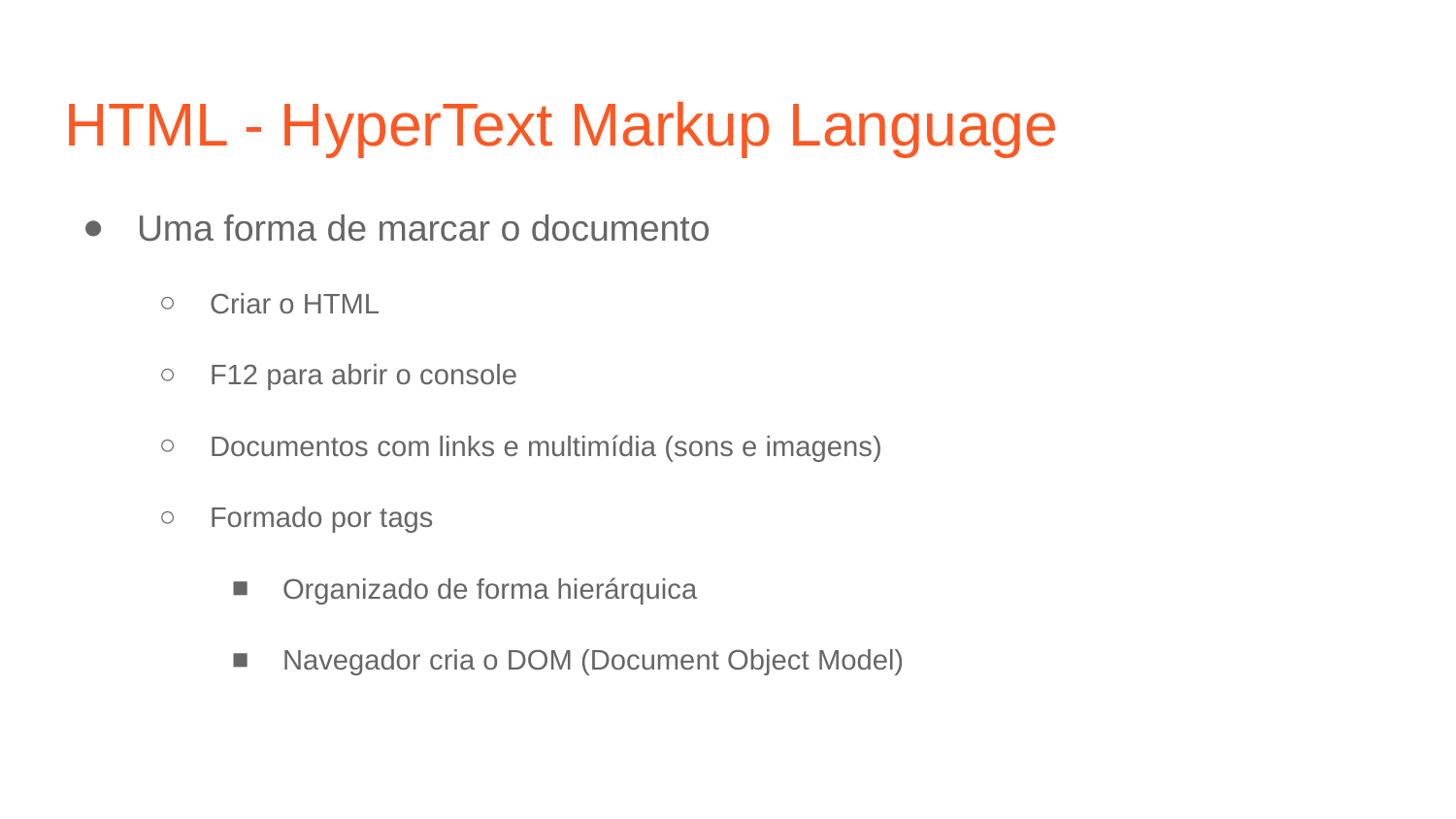

# HTML - HyperText Markup Language
Uma forma de marcar o documento
Criar o HTML
F12 para abrir o console
Documentos com links e multimídia (sons e imagens)
Formado por tags
Organizado de forma hierárquica
Navegador cria o DOM (Document Object Model)